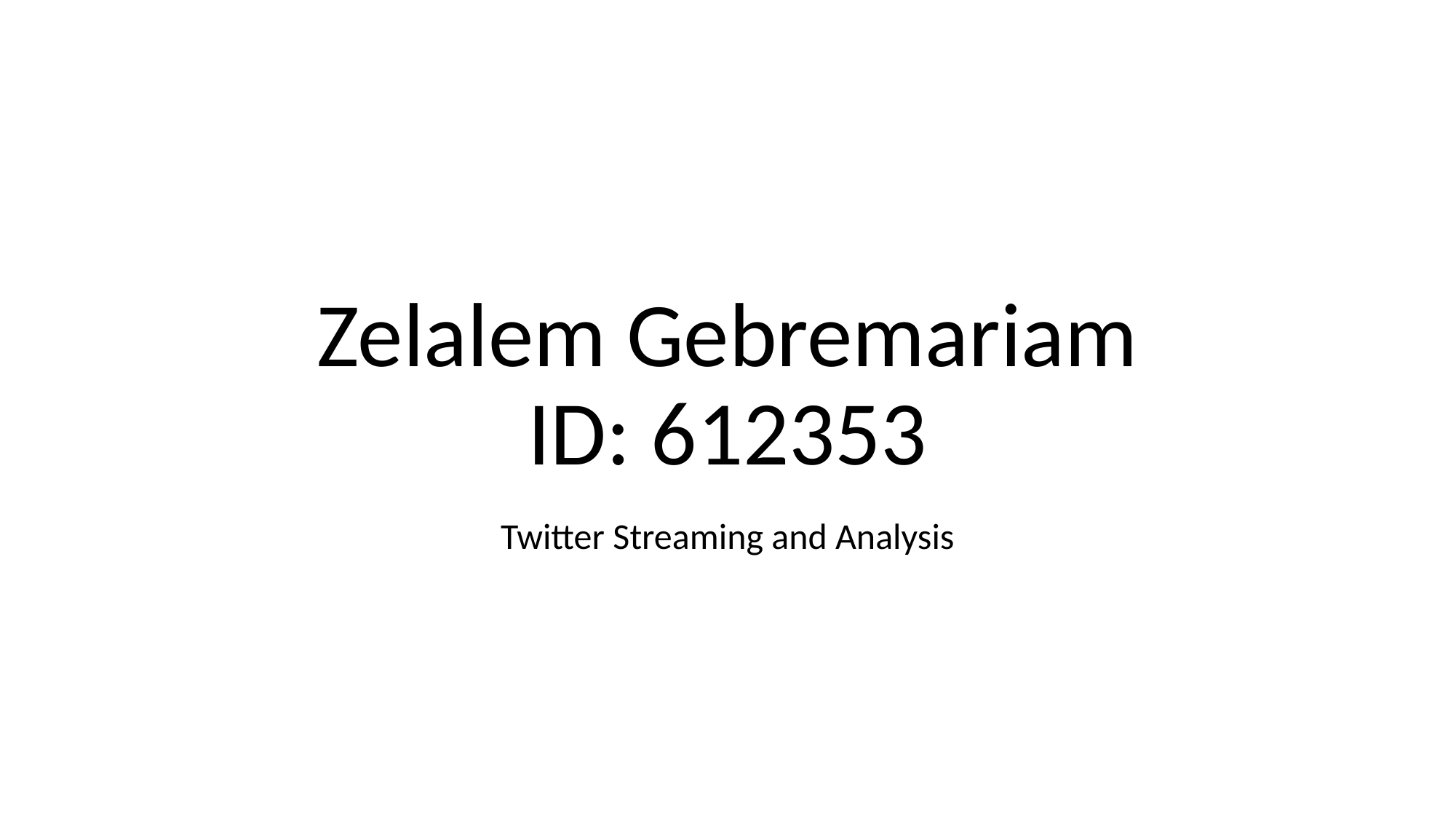

# Zelalem Gebremariam ID: 612353
Twitter Streaming and Analysis